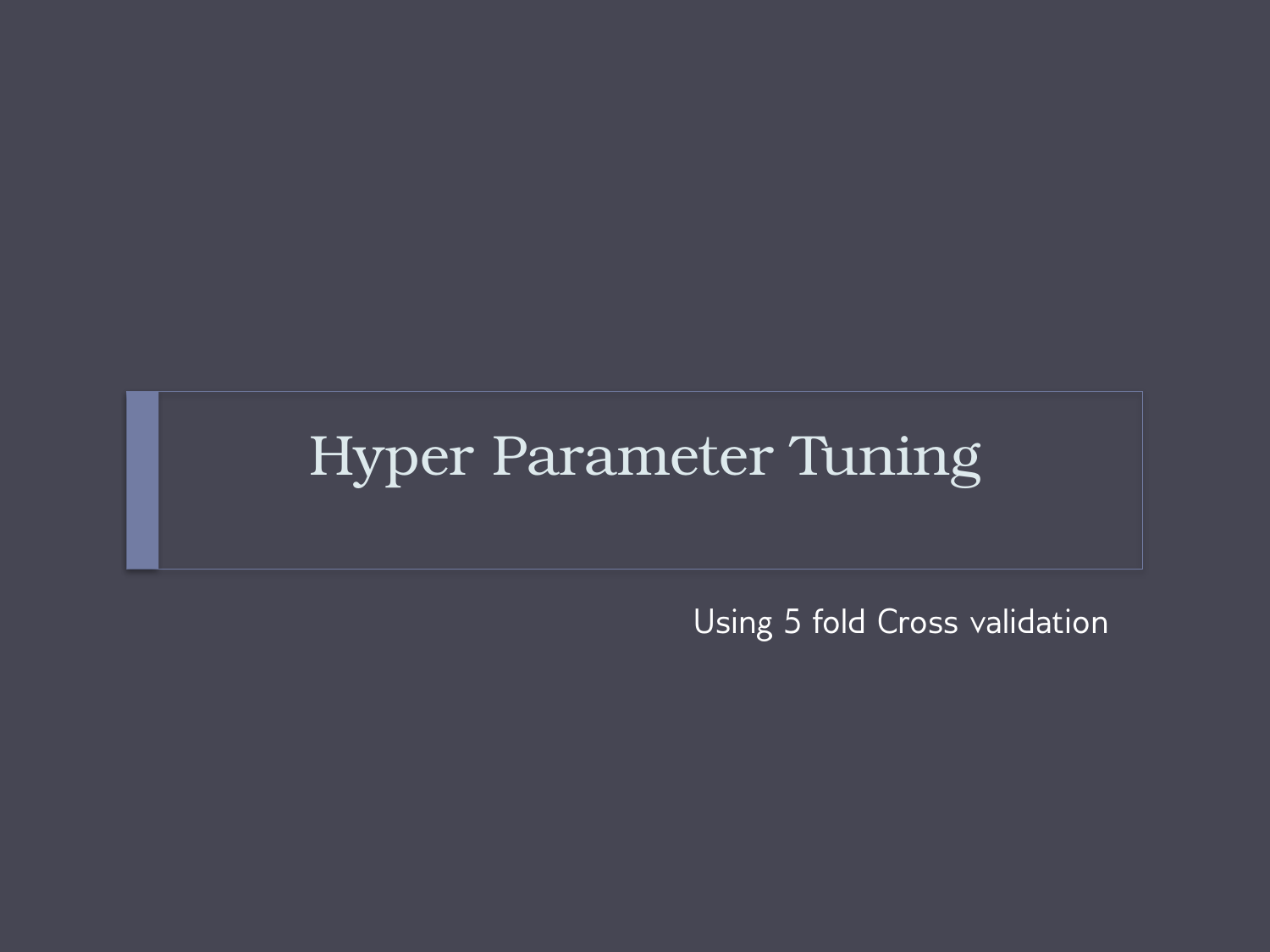

# Hyper Parameter Tuning
Using 5 fold Cross validation